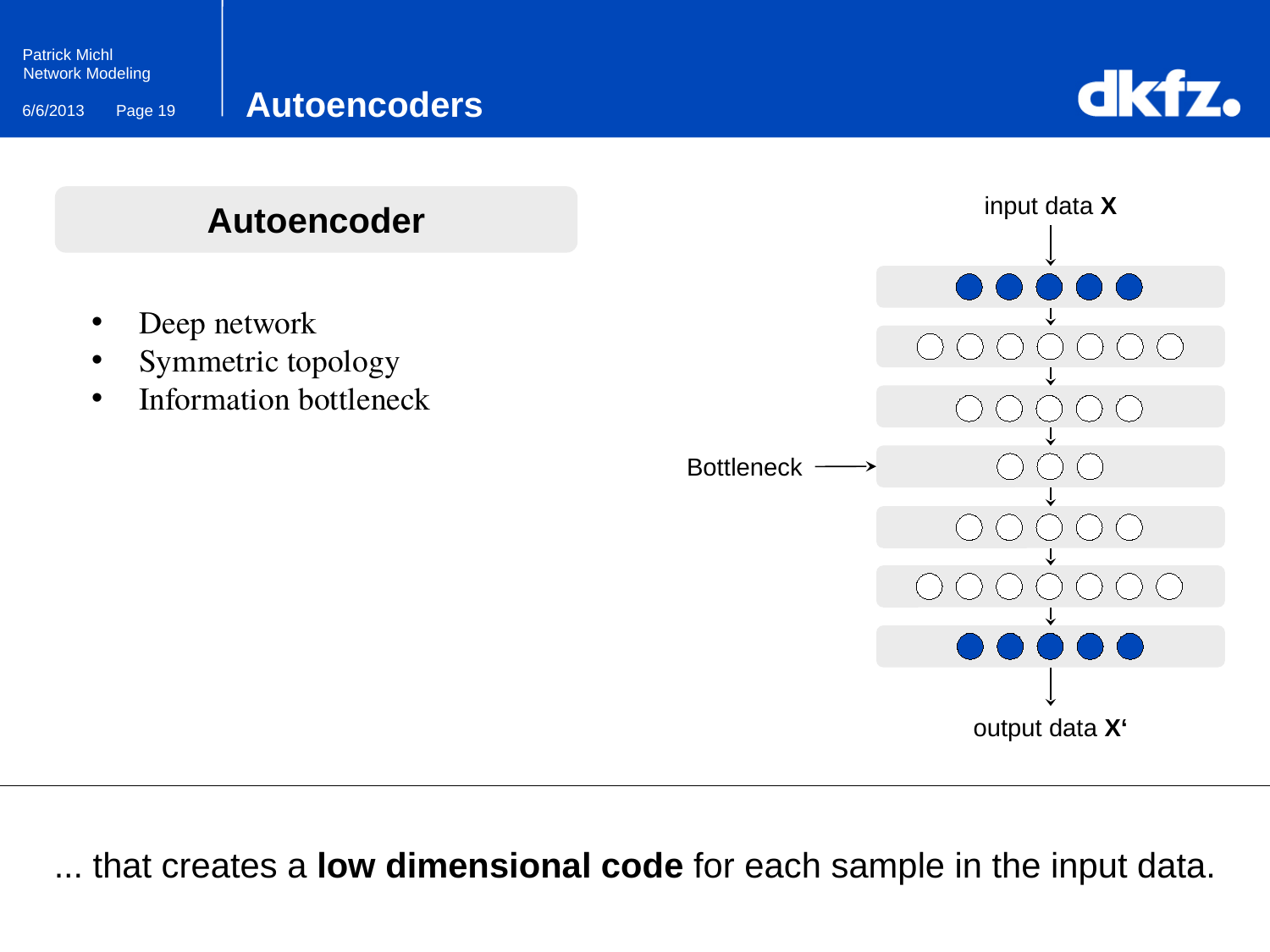

# Autoencoders
input data X

output data X‘

Autoencoder
Deep network
Symmetric topology
Information bottleneck
Bottleneck
... that creates a low dimensional code for each sample in the input data.